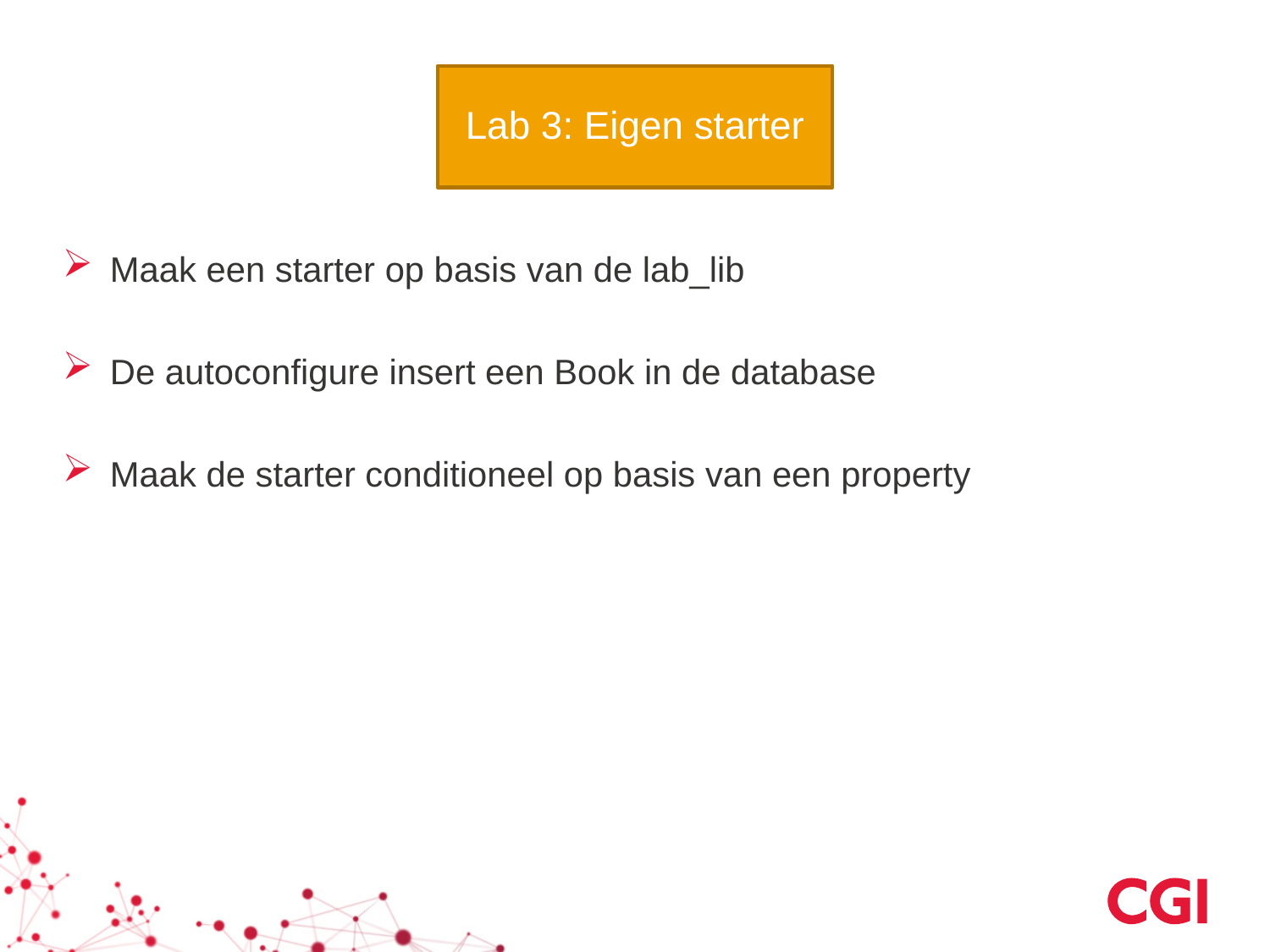

Lab 3: Eigen starter
Maak een starter op basis van de lab_lib

De autoconfigure insert een Book in de database

Maak de starter conditioneel op basis van een property